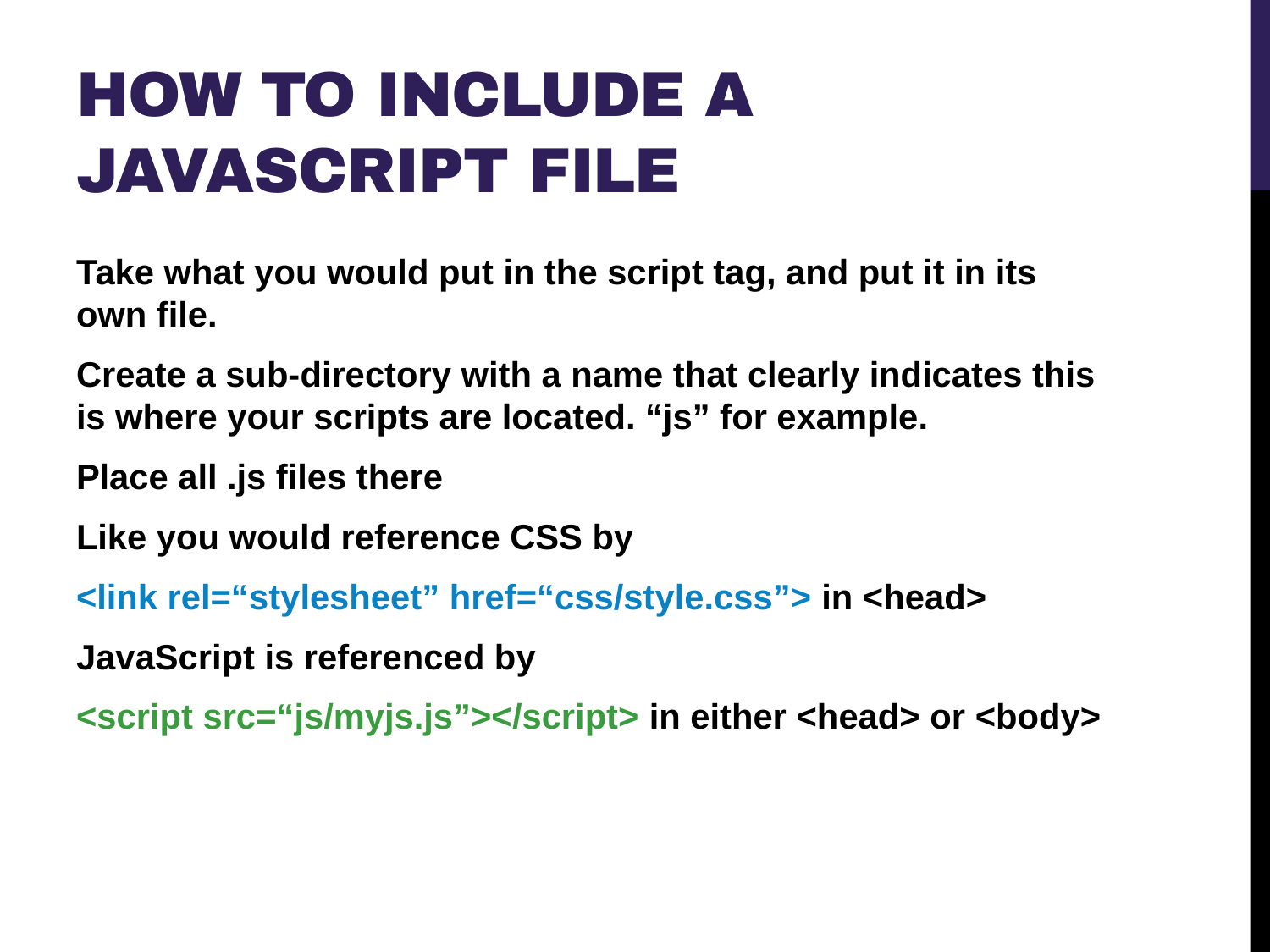

# How to include a JavaScript File
Take what you would put in the script tag, and put it in its own file.
Create a sub-directory with a name that clearly indicates this is where your scripts are located. “js” for example.
Place all .js files there
Like you would reference CSS by
<link rel=“stylesheet” href=“css/style.css”> in <head>
JavaScript is referenced by
<script src=“js/myjs.js”></script> in either <head> or <body>